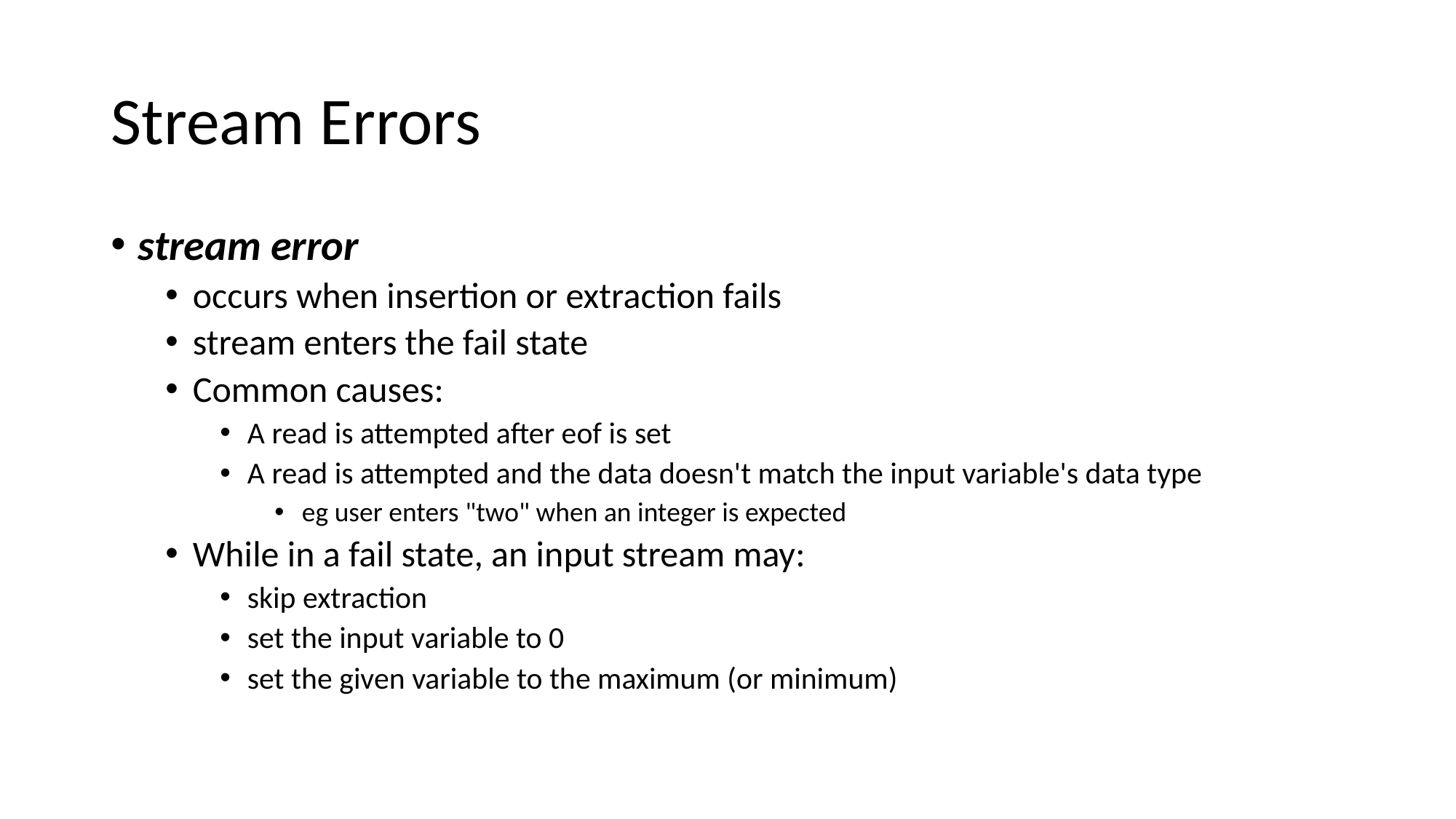

# Stream Errors
stream error
occurs when insertion or extraction fails
stream enters the fail state
Common causes:
A read is attempted after eof is set
A read is attempted and the data doesn't match the input variable's data type
eg user enters "two" when an integer is expected
While in a fail state, an input stream may:
skip extraction
set the input variable to 0
set the given variable to the maximum (or minimum)